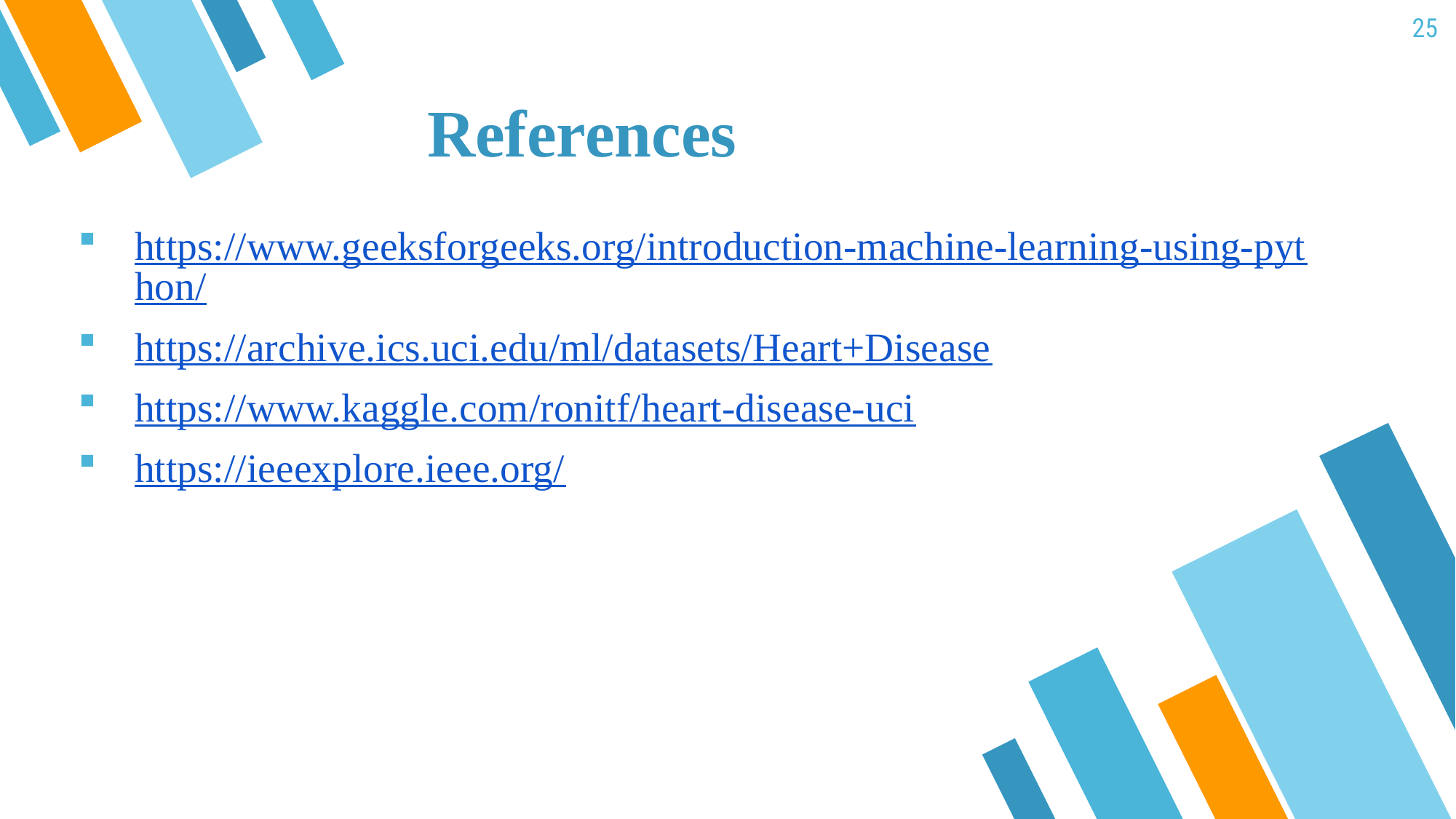

25
# References
https://www.geeksforgeeks.org/introduction-machine-learning-using-python/
https://archive.ics.uci.edu/ml/datasets/Heart+Disease
https://www.kaggle.com/ronitf/heart-disease-uci
https://ieeexplore.ieee.org/